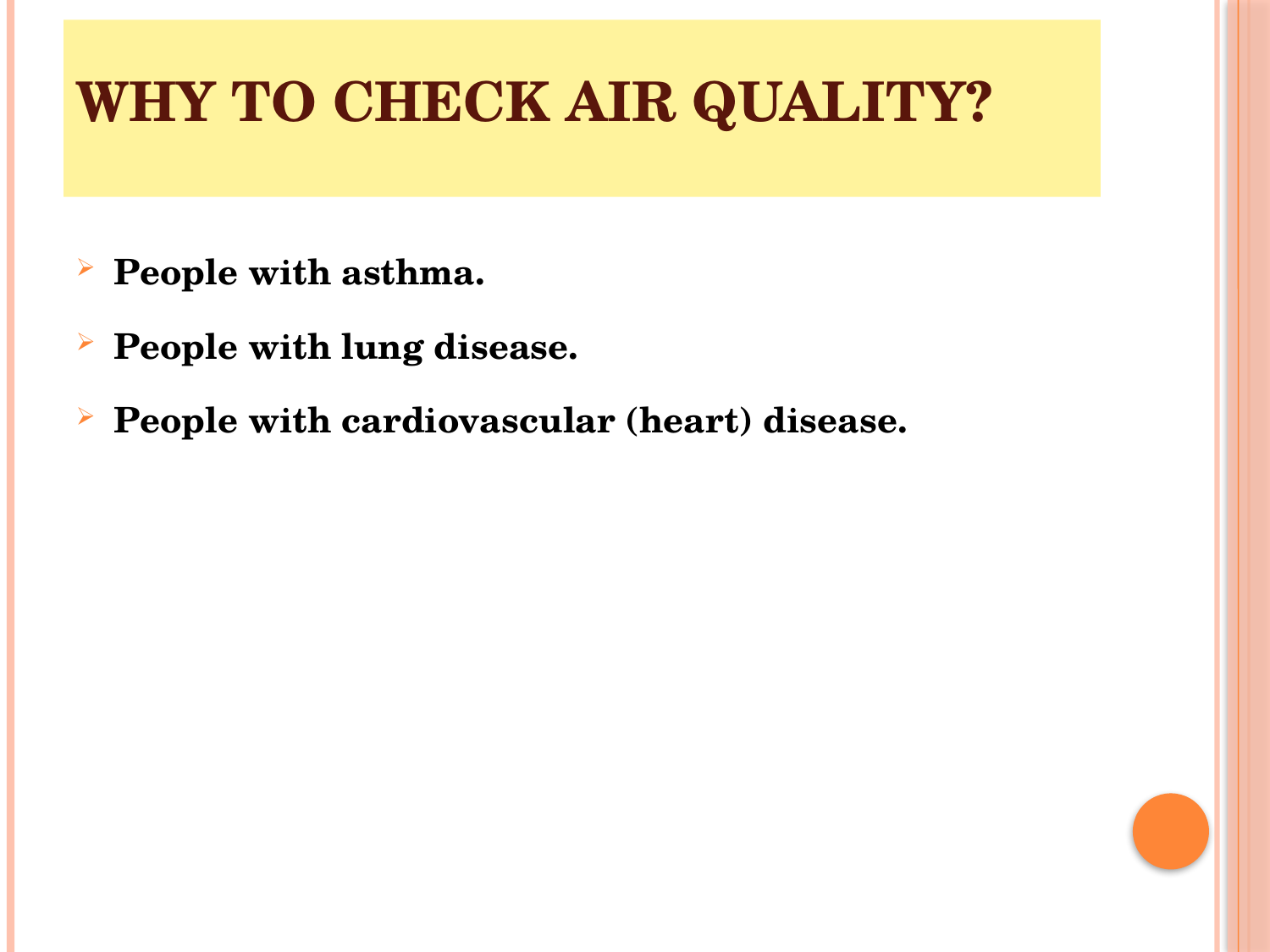

# Why to check air quality?
People with asthma.
People with lung disease.
People with cardiovascular (heart) disease.